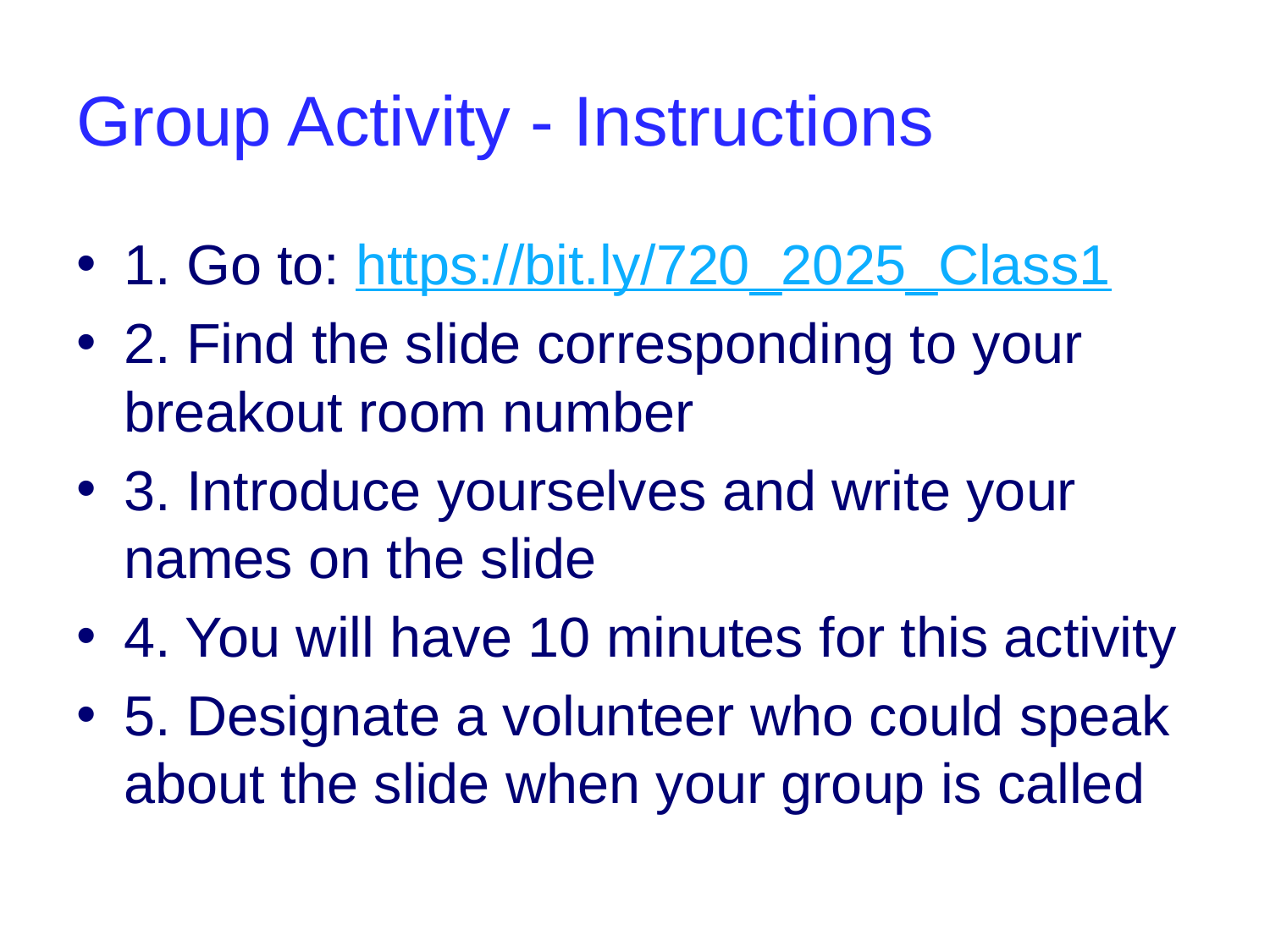

# Group Activity - Instructions
1. Go to: https://bit.ly/720_2025_Class1
2. Find the slide corresponding to your breakout room number
3. Introduce yourselves and write your names on the slide
4. You will have 10 minutes for this activity
5. Designate a volunteer who could speak about the slide when your group is called